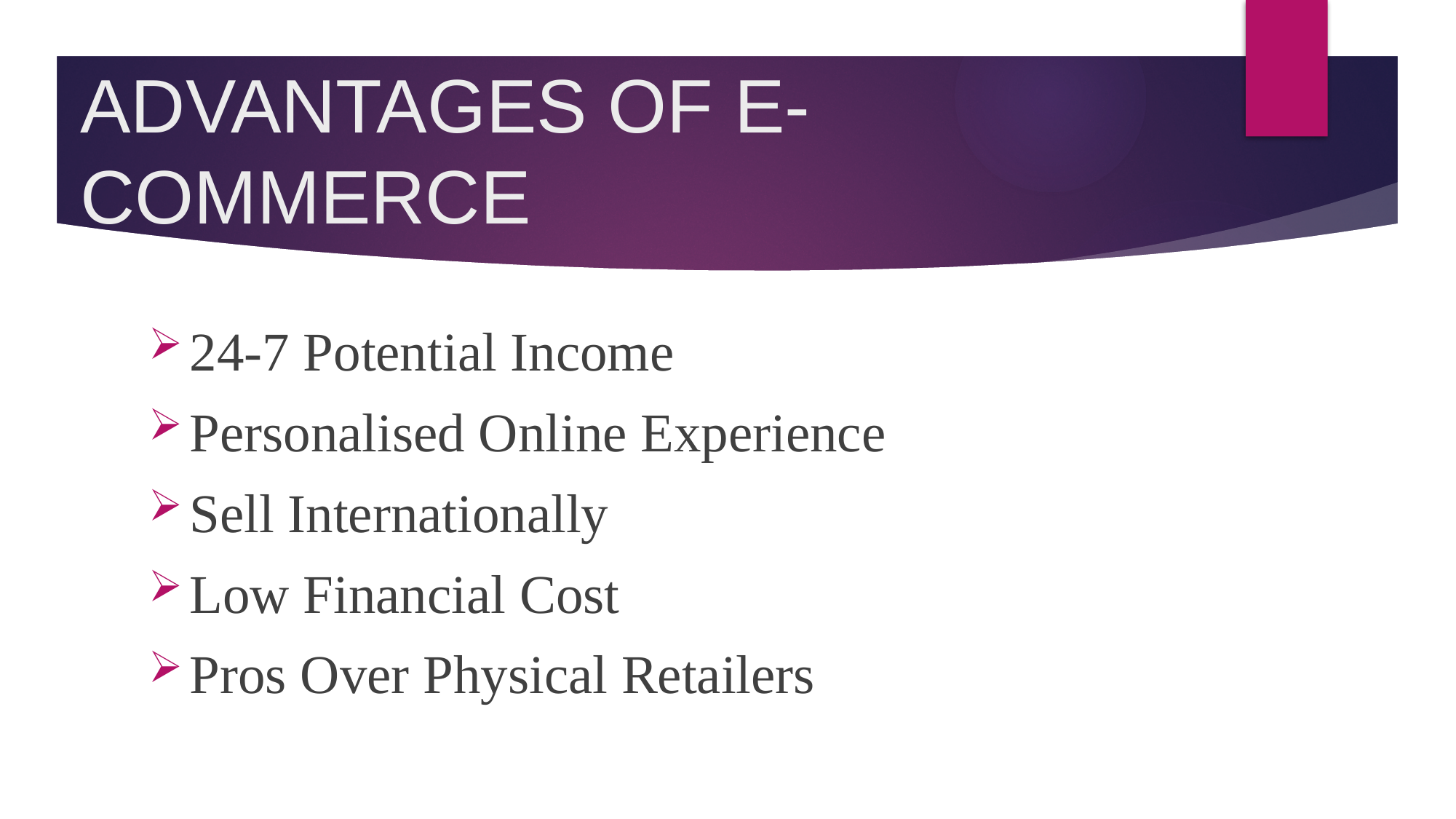

# ADVANTAGES OF E-COMMERCE
24-7 Potential Income
Personalised Online Experience
Sell Internationally
Low Financial Cost
Pros Over Physical Retailers